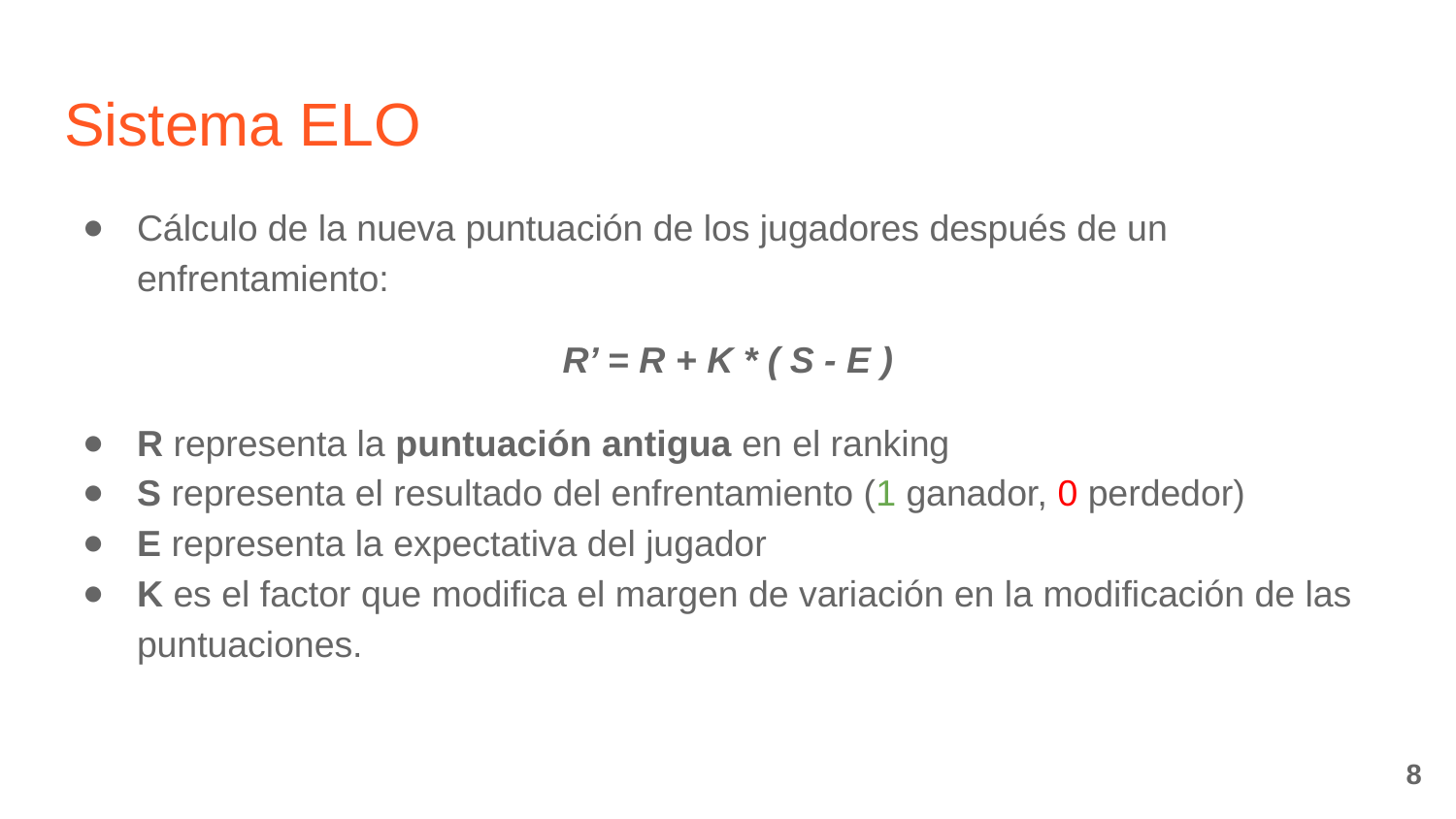

# Sistema ELO
Cálculo de la nueva puntuación de los jugadores después de un enfrentamiento:
R’ = R + K * ( S - E )
R representa la puntuación antigua en el ranking
S representa el resultado del enfrentamiento (1 ganador, 0 perdedor)
E representa la expectativa del jugador
K es el factor que modifica el margen de variación en la modificación de las puntuaciones.
8